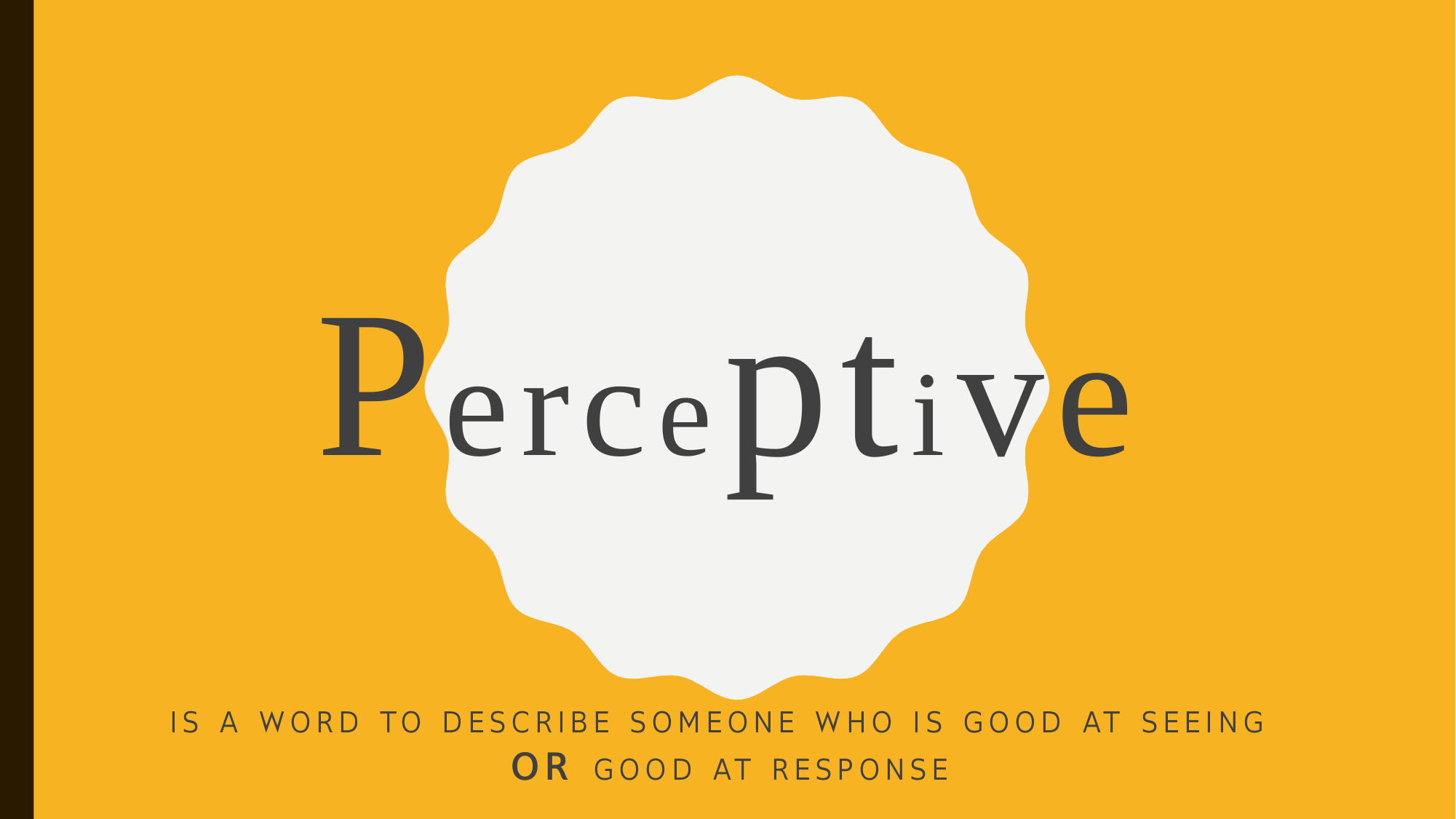

# Perceptive
is a word to describe someone who is good at seeing
or good at response